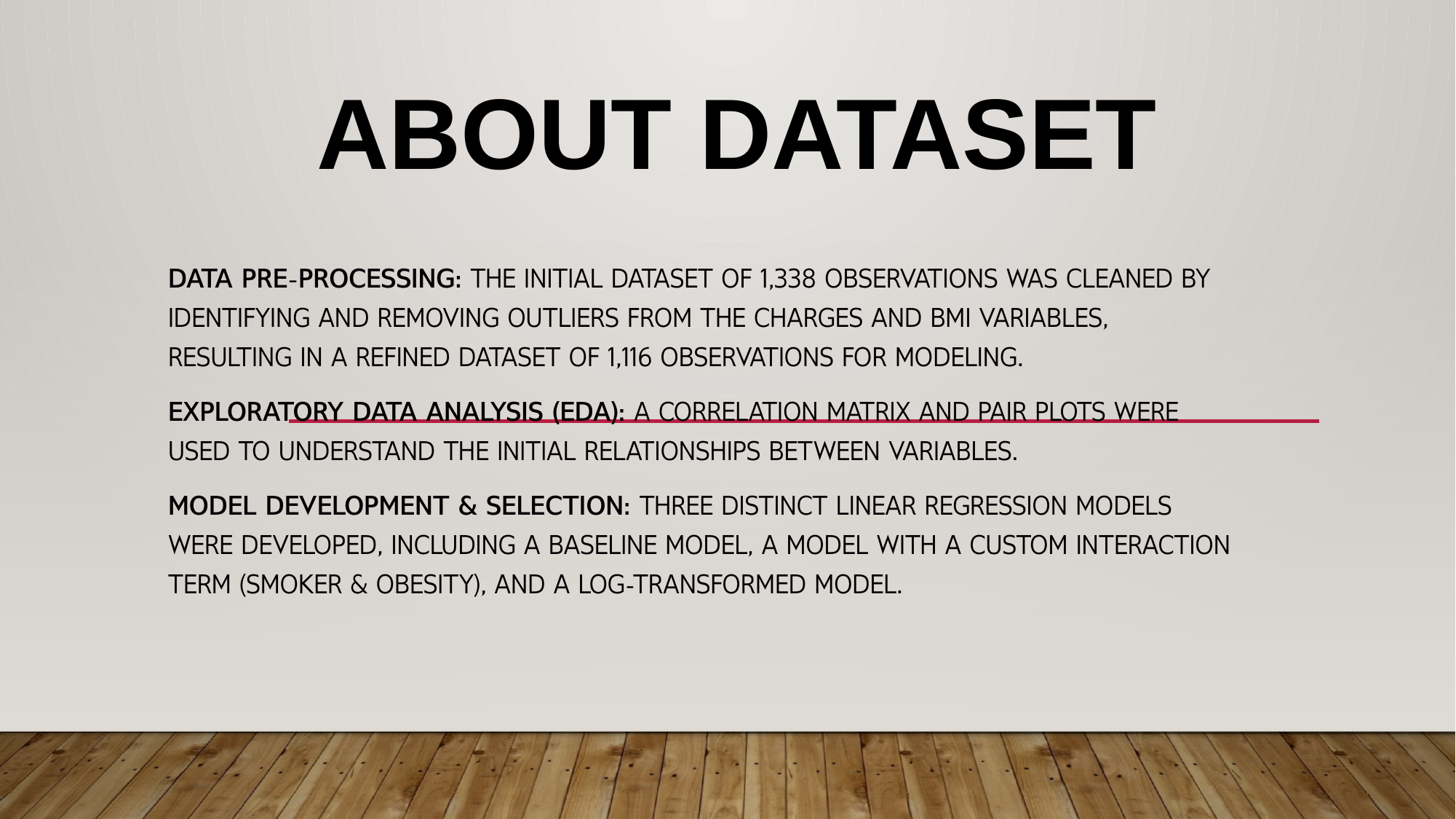

# ABOUT DATASET
Data Pre-processing: The initial dataset of 1,338 observations was cleaned by identifying and removing outliers from the charges and bmi variables, resulting in a refined dataset of 1,116 observations for modeling.
Exploratory Data Analysis (EDA): A correlation matrix and pair plots were used to understand the initial relationships between variables.
Model Development & Selection: Three distinct linear regression models were developed, including a baseline model, a model with a custom interaction term (smoker & obesity), and a log-transformed model.